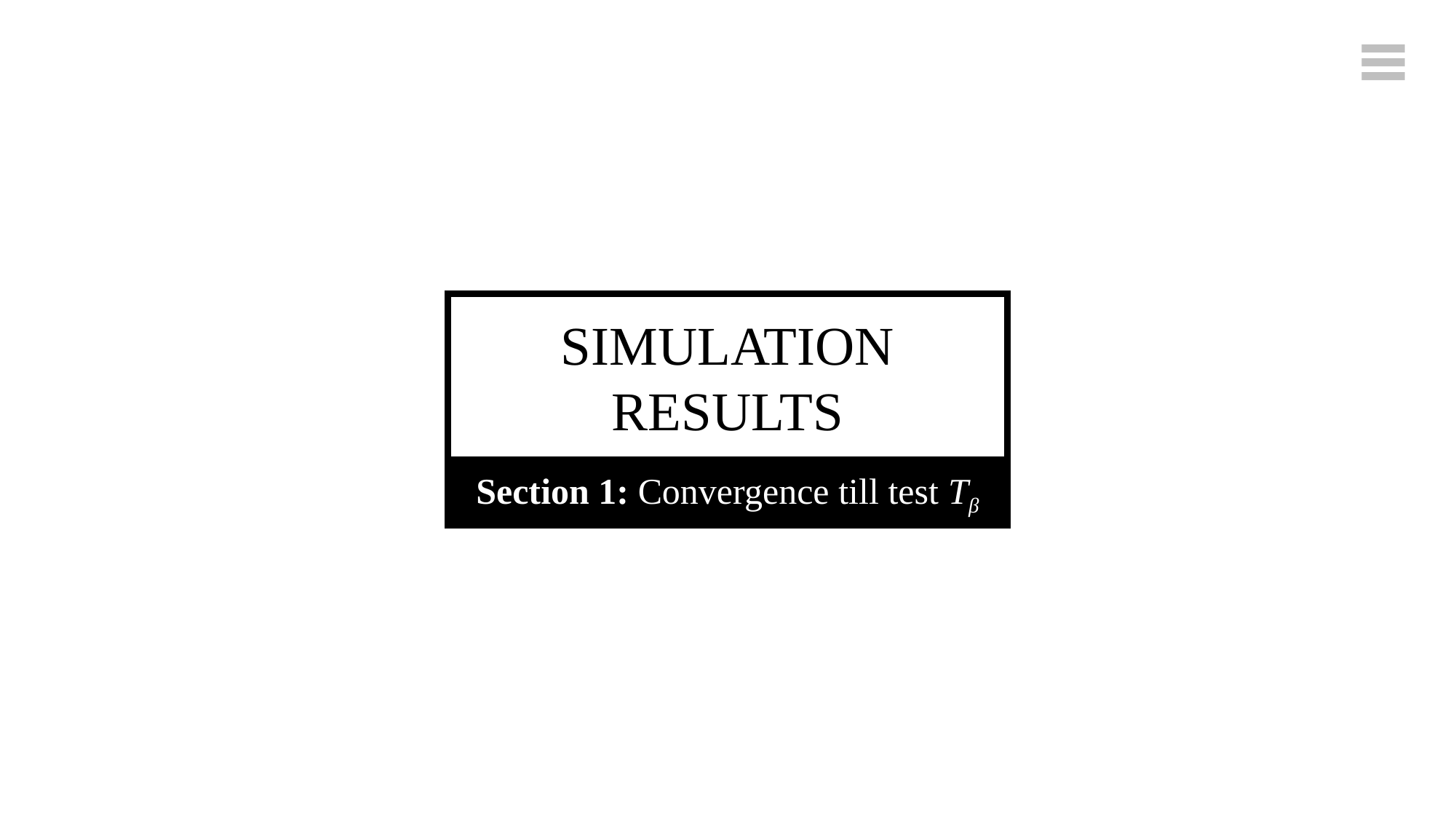

SIMULATION
RESULTS
Section 1: Convergence till test Tβ